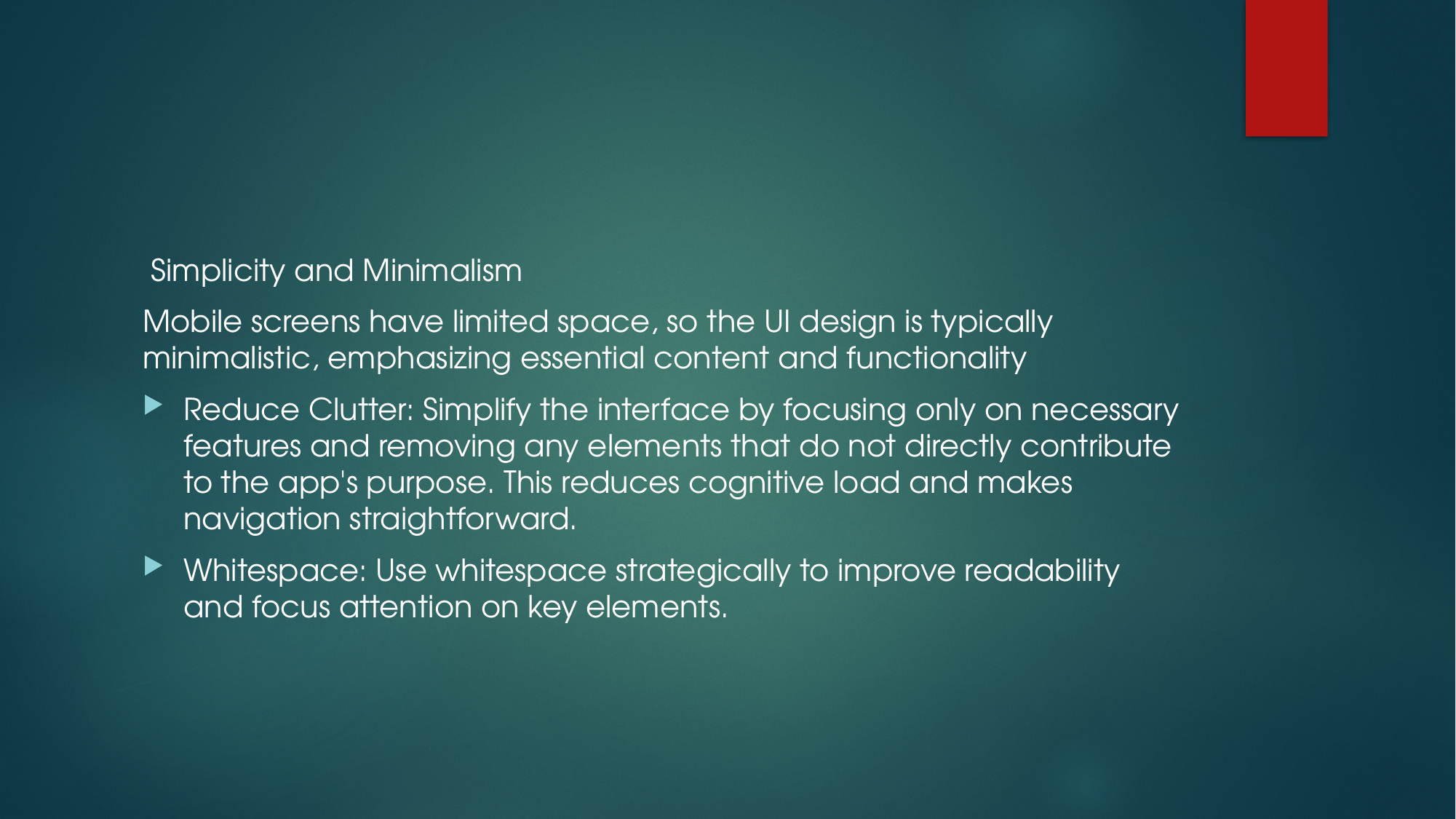

#
 Simplicity and Minimalism
Mobile screens have limited space, so the UI design is typically minimalistic, emphasizing essential content and functionality
Reduce Clutter: Simplify the interface by focusing only on necessary features and removing any elements that do not directly contribute to the app's purpose. This reduces cognitive load and makes navigation straightforward.
Whitespace: Use whitespace strategically to improve readability and focus attention on key elements.